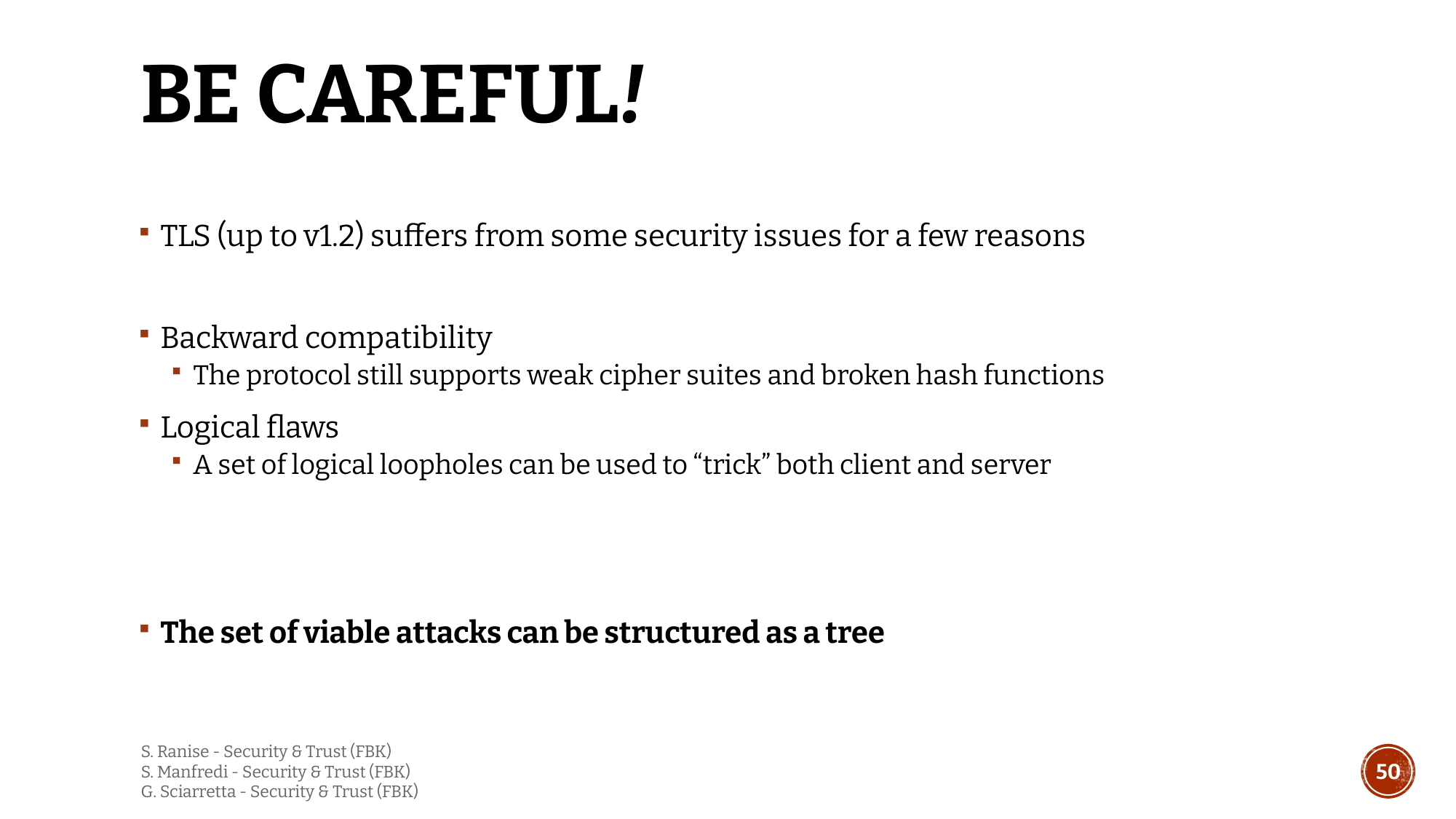

# BE careful!
TLS (up to v1.2) suffers from some security issues for a few reasons

Backward compatibility
The protocol still supports weak cipher suites and broken hash functions
Logical flaws
A set of logical loopholes can be used to “trick” both client and server

The set of viable attacks can be structured as a tree
S. Ranise - Security & Trust (FBK)
S. Manfredi - Security & Trust (FBK)
G. Sciarretta - Security & Trust (FBK)
50